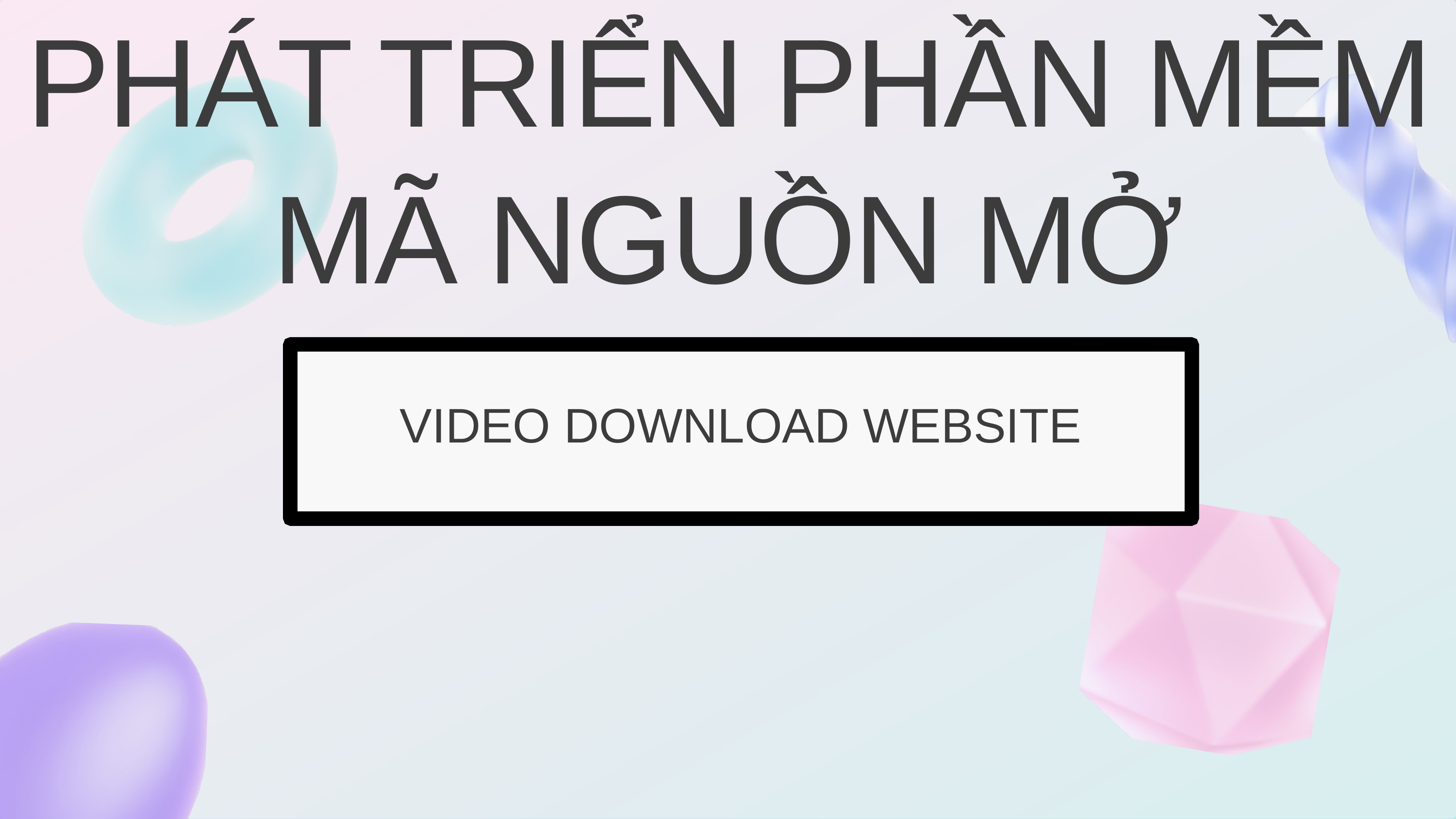

PHÁT TRIỂN PHẦN MỀM MÃ NGUỒN MỞ

VIDEO DOWNLOAD WEBSITE